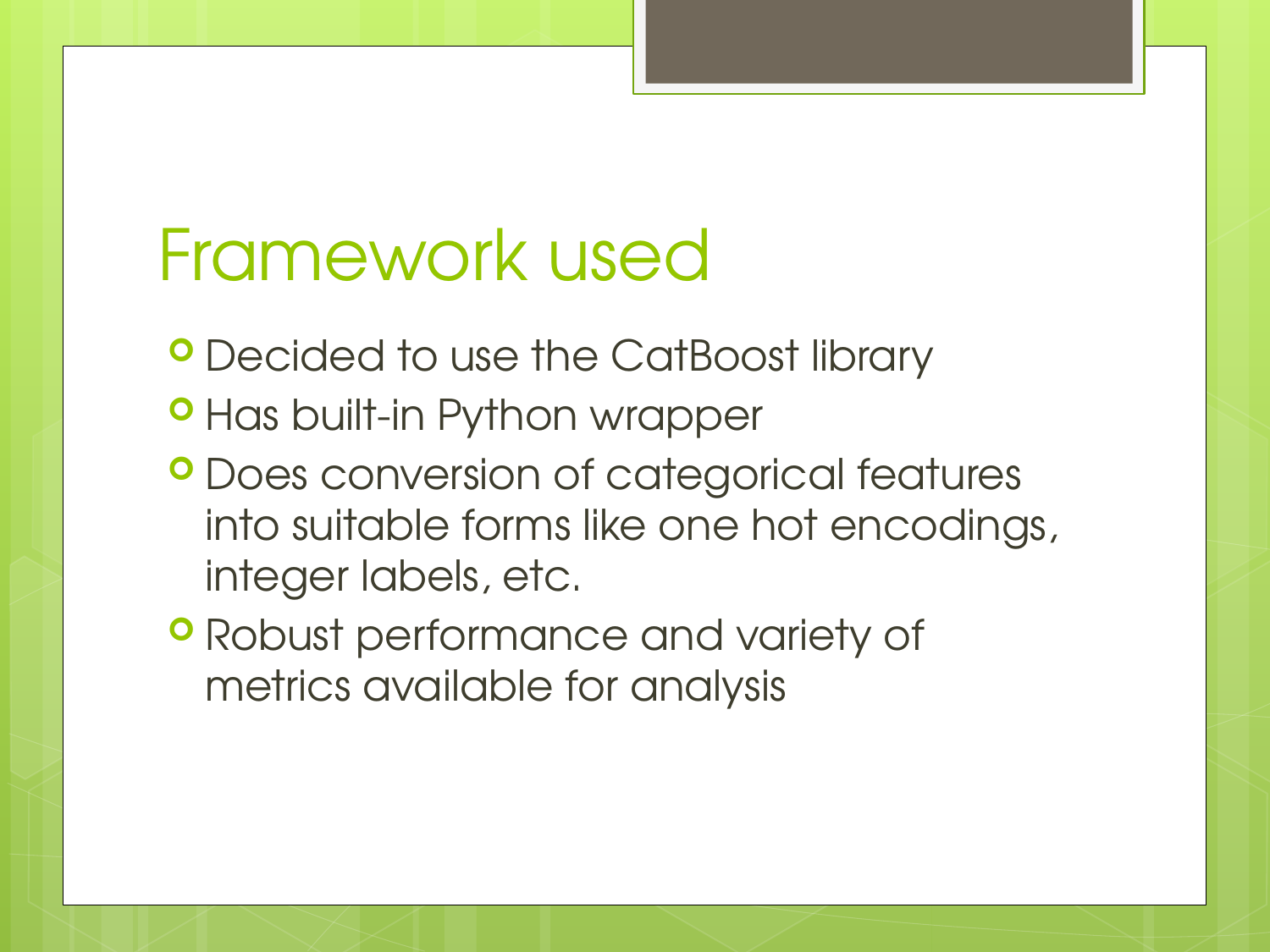

# Framework used
Decided to use the CatBoost library
Has built-in Python wrapper
Does conversion of categorical features into suitable forms like one hot encodings, integer labels, etc.
Robust performance and variety of metrics available for analysis